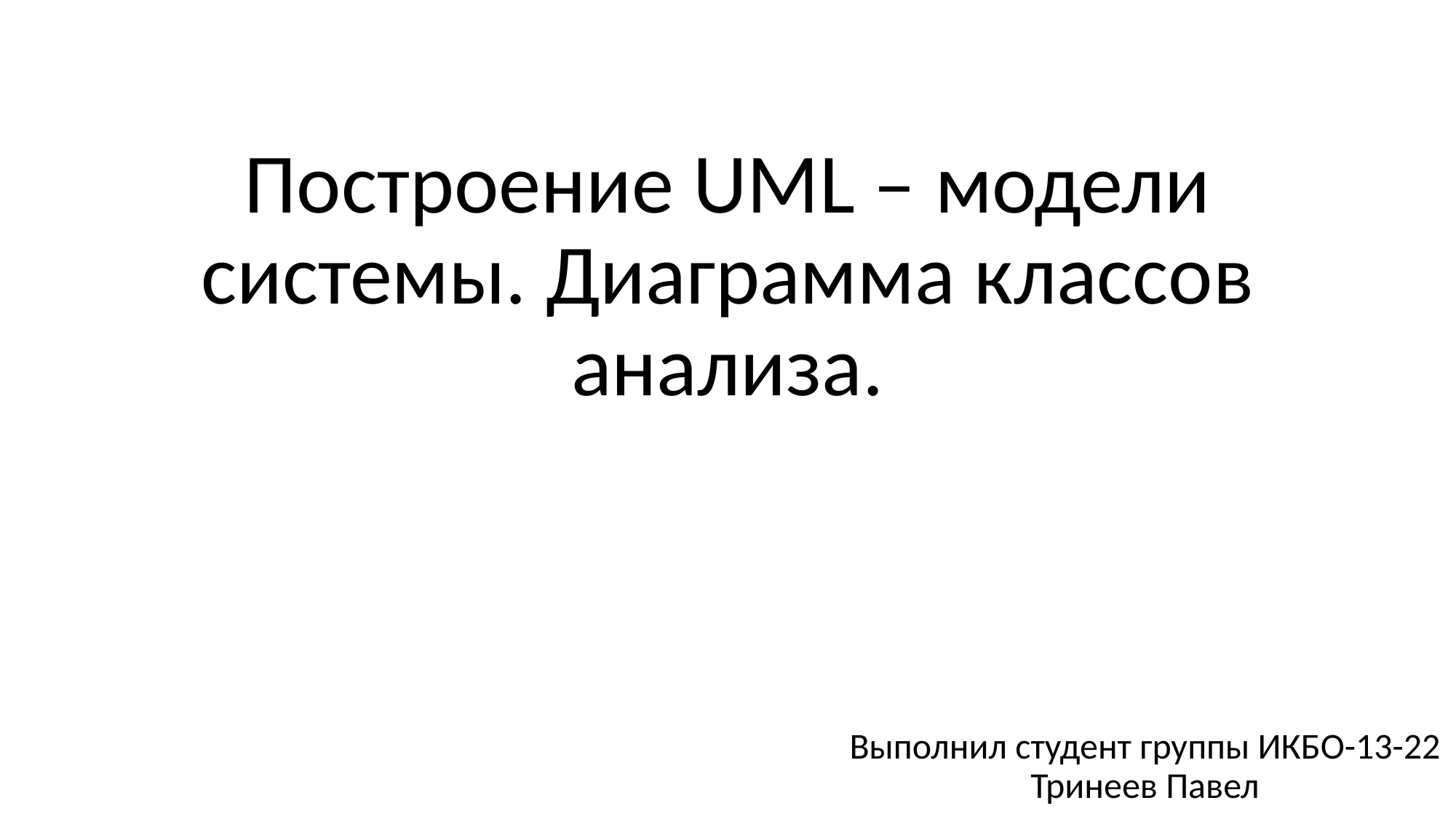

# Построение UML – модели системы. Диаграмма классов анализа.
Выполнил студент группы ИКБО-13-22
Тринеев Павел